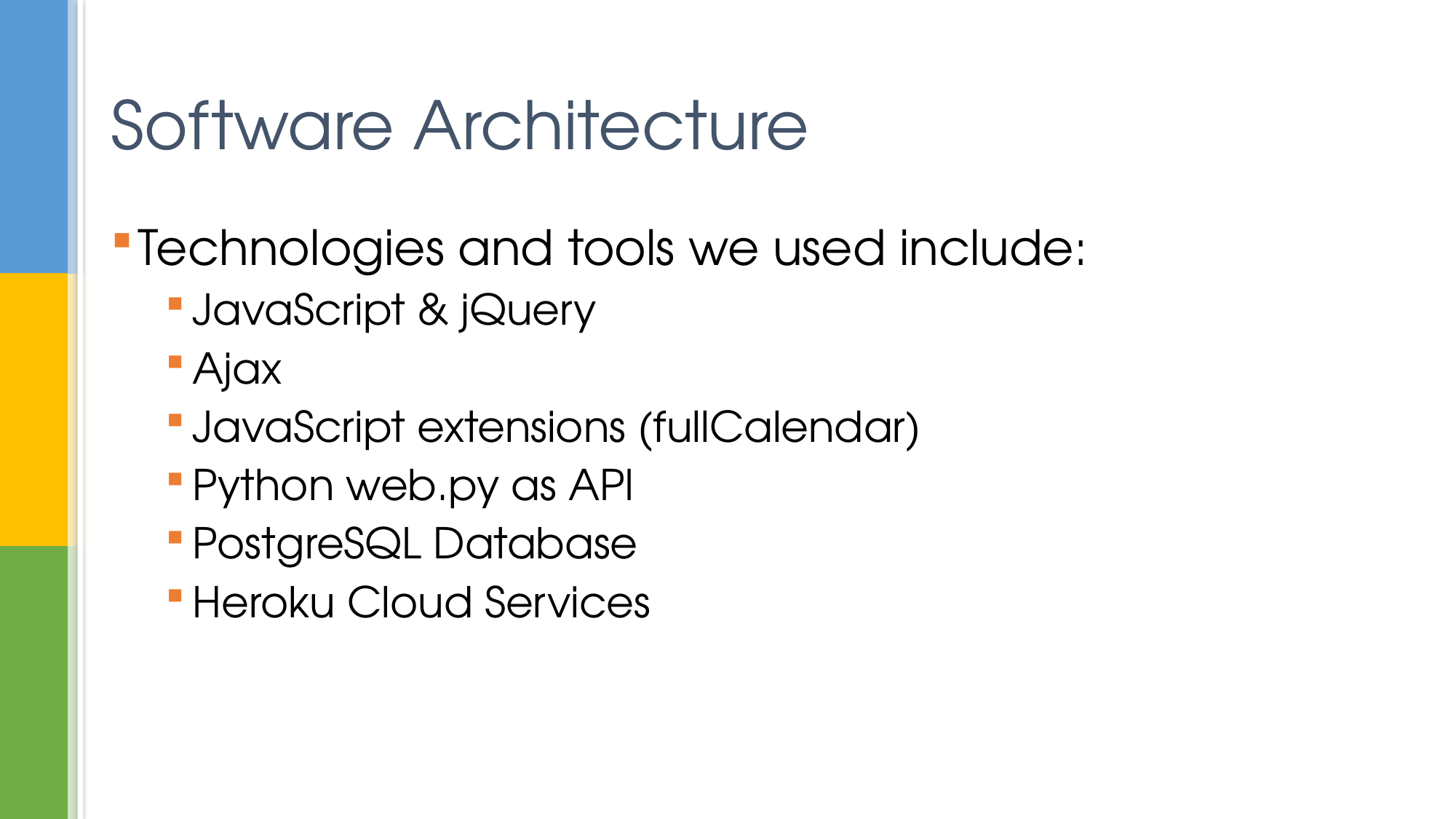

# Software Architecture
Technologies and tools we used include:
JavaScript & jQuery
Ajax
JavaScript extensions (fullCalendar)
Python web.py as API
PostgreSQL Database
Heroku Cloud Services